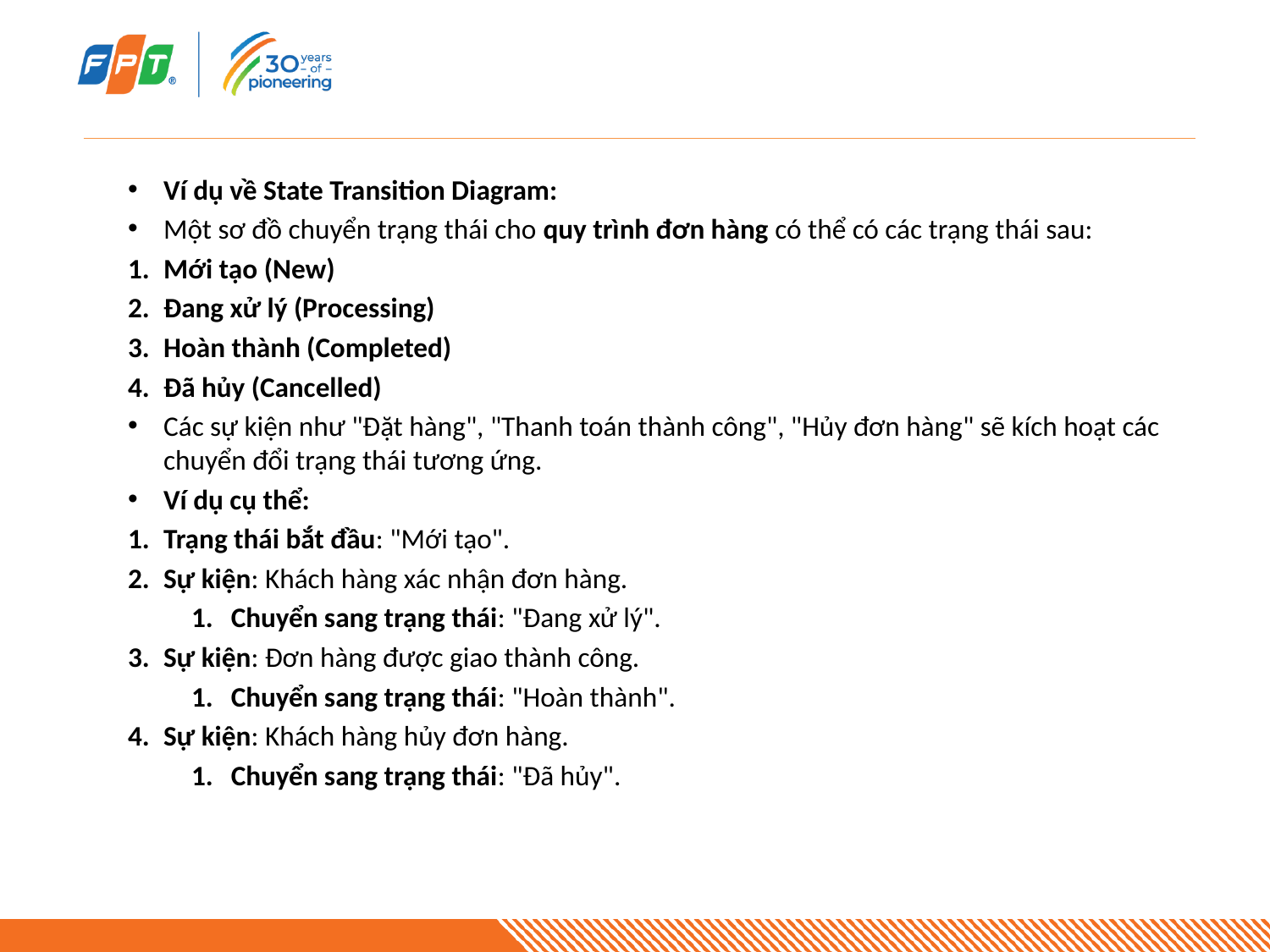

#
Ví dụ về State Transition Diagram:
Một sơ đồ chuyển trạng thái cho quy trình đơn hàng có thể có các trạng thái sau:
Mới tạo (New)
Đang xử lý (Processing)
Hoàn thành (Completed)
Đã hủy (Cancelled)
Các sự kiện như "Đặt hàng", "Thanh toán thành công", "Hủy đơn hàng" sẽ kích hoạt các chuyển đổi trạng thái tương ứng.
Ví dụ cụ thể:
Trạng thái bắt đầu: "Mới tạo".
Sự kiện: Khách hàng xác nhận đơn hàng.
Chuyển sang trạng thái: "Đang xử lý".
Sự kiện: Đơn hàng được giao thành công.
Chuyển sang trạng thái: "Hoàn thành".
Sự kiện: Khách hàng hủy đơn hàng.
Chuyển sang trạng thái: "Đã hủy".